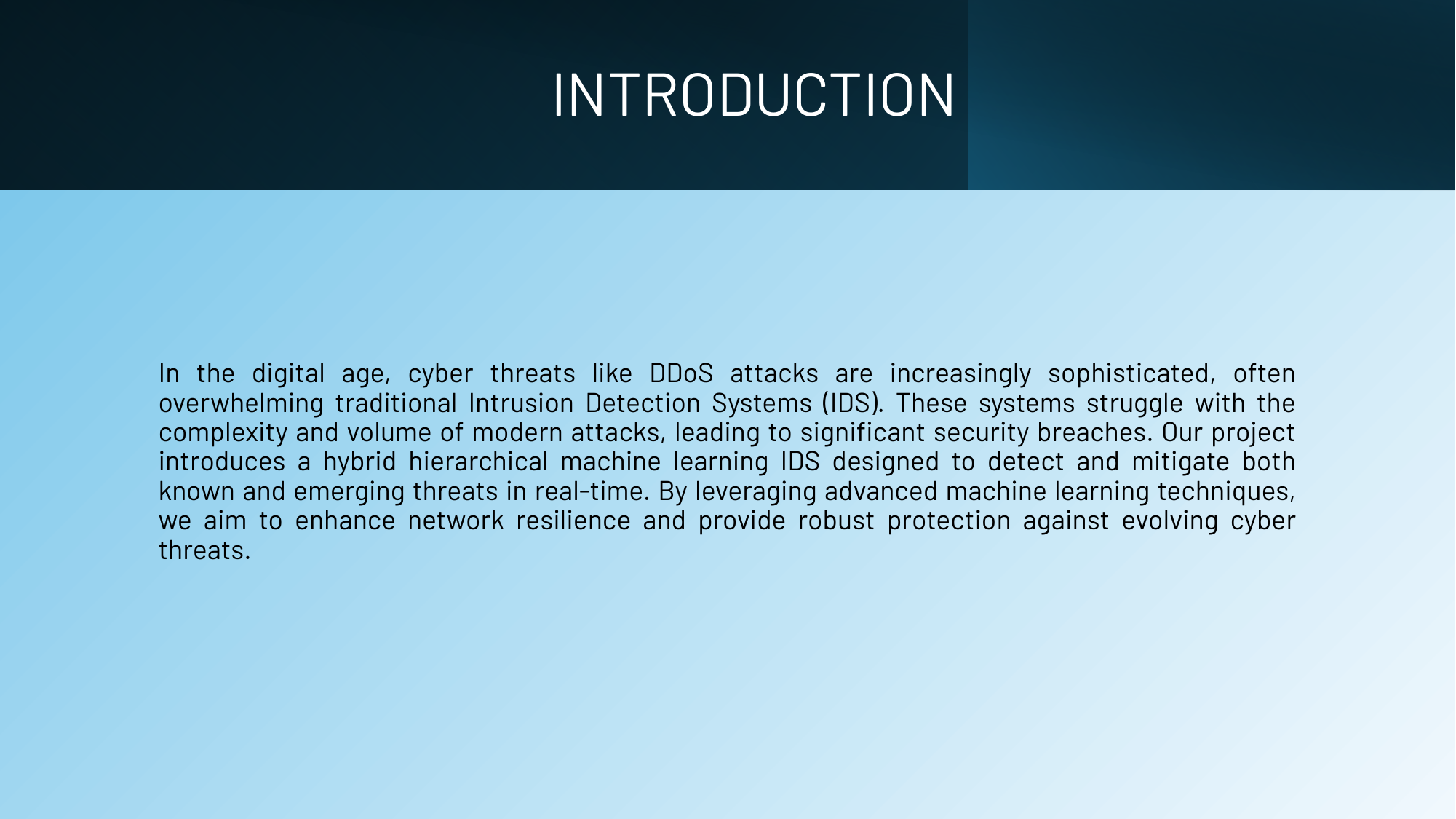

# INTRODUCTION
In the digital age, cyber threats like DDoS attacks are increasingly sophisticated, often overwhelming traditional Intrusion Detection Systems (IDS). These systems struggle with the complexity and volume of modern attacks, leading to significant security breaches. Our project introduces a hybrid hierarchical machine learning IDS designed to detect and mitigate both known and emerging threats in real-time. By leveraging advanced machine learning techniques, we aim to enhance network resilience and provide robust protection against evolving cyber threats.